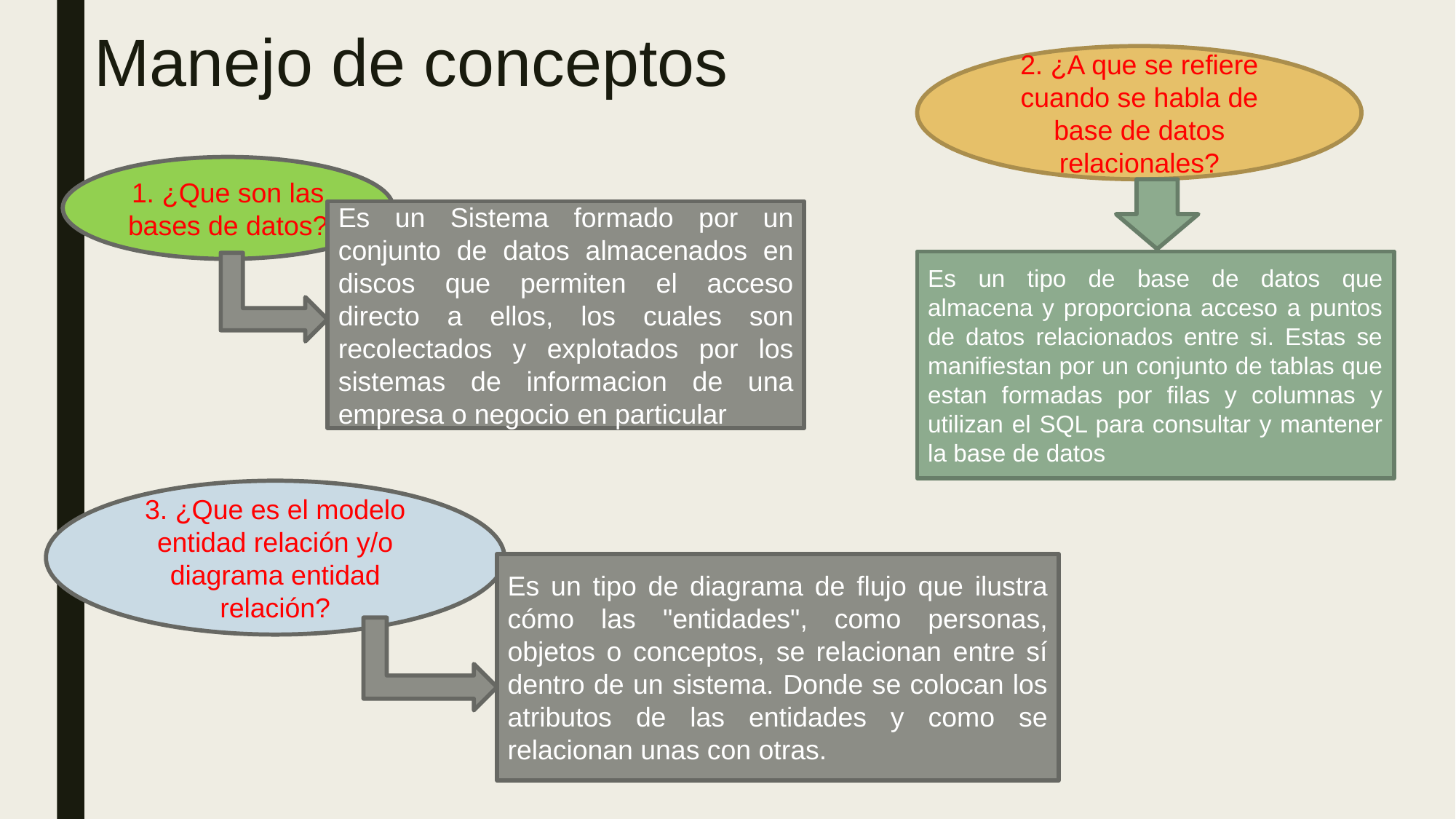

# Manejo de conceptos
2. ¿A que se refiere cuando se habla de base de datos relacionales?
1. ¿Que son las bases de datos?

Es un Sistema formado por un conjunto de datos almacenados en discos que permiten el acceso directo a ellos, los cuales son recolectados y explotados por los sistemas de informacion de una empresa o negocio en particular

Es un tipo de base de datos que almacena y proporciona acceso a puntos de datos relacionados entre si. Estas se manifiestan por un conjunto de tablas que estan formadas por filas y columnas y utilizan el SQL para consultar y mantener la base de datos
3. ¿Que es el modelo entidad relación y/o diagrama entidad relación?
Es un tipo de diagrama de flujo que ilustra cómo las "entidades", como personas, objetos o conceptos, se relacionan entre sí dentro de un sistema. Donde se colocan los atributos de las entidades y como se relacionan unas con otras.